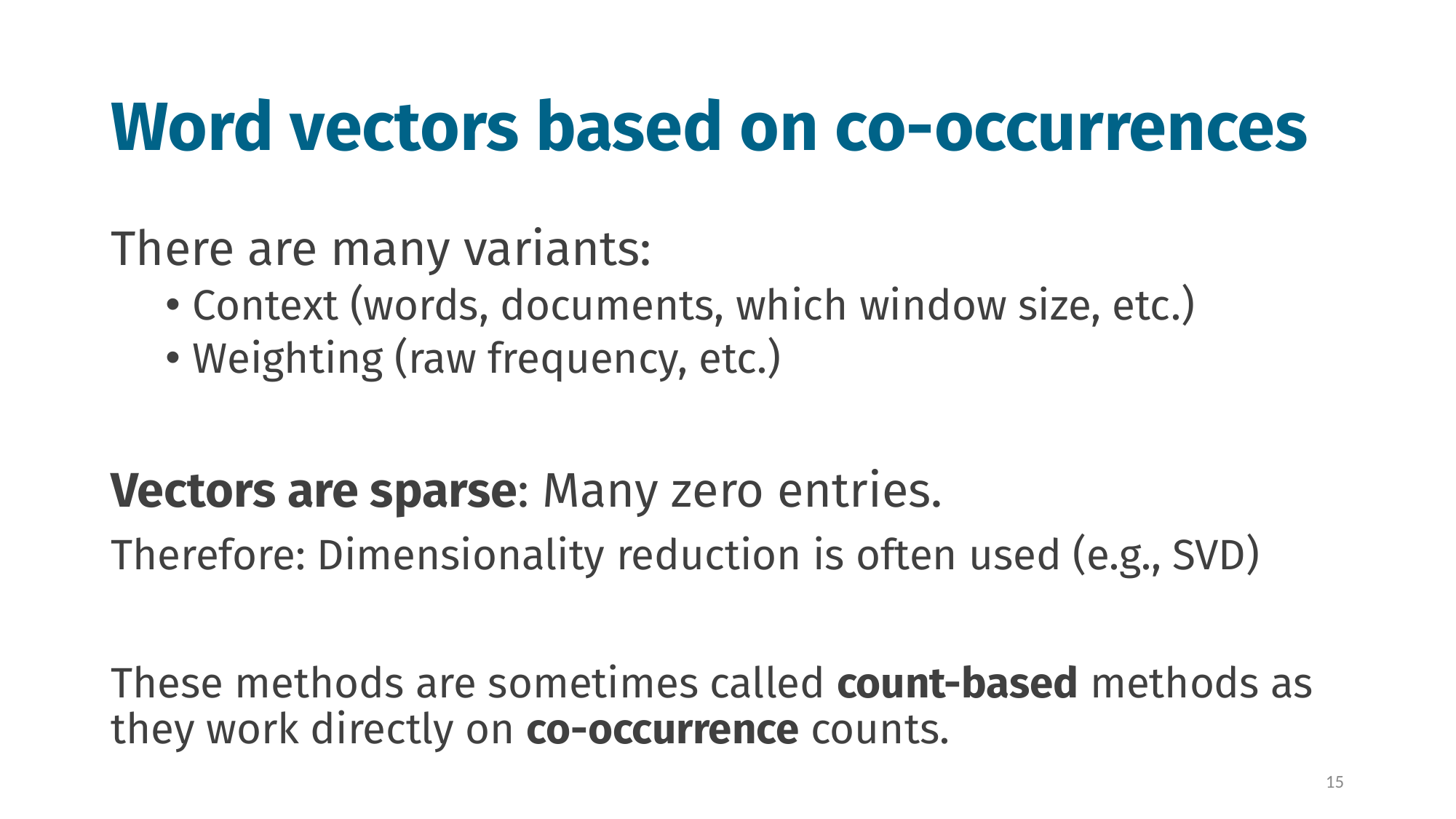

# Word vectors based on co-occurrences
There are many variants:
Context (words, documents, which window size, etc.)
Weighting (raw frequency, etc.)

Vectors are sparse: Many zero entries.
Therefore: Dimensionality reduction is often used (e.g., SVD)

These methods are sometimes called count-based methods as they work directly on co-occurrence counts.
15